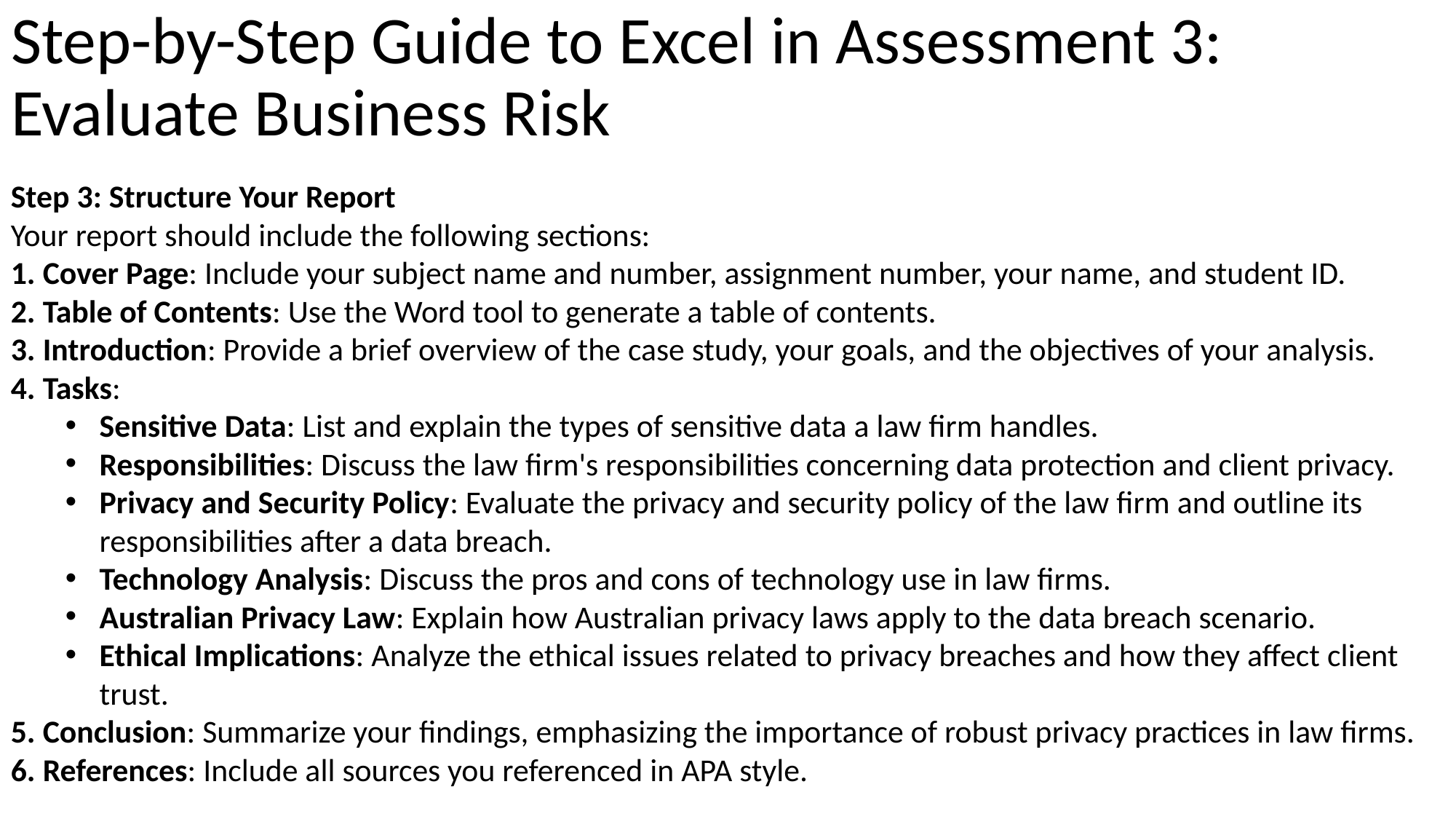

# Step-by-Step Guide to Excel in Assessment 3: Evaluate Business Risk
Step 3: Structure Your Report
Your report should include the following sections:
 Cover Page: Include your subject name and number, assignment number, your name, and student ID.
 Table of Contents: Use the Word tool to generate a table of contents.
 Introduction: Provide a brief overview of the case study, your goals, and the objectives of your analysis.
 Tasks:
Sensitive Data: List and explain the types of sensitive data a law firm handles.
Responsibilities: Discuss the law firm's responsibilities concerning data protection and client privacy.
Privacy and Security Policy: Evaluate the privacy and security policy of the law firm and outline its responsibilities after a data breach.
Technology Analysis: Discuss the pros and cons of technology use in law firms.
Australian Privacy Law: Explain how Australian privacy laws apply to the data breach scenario.
Ethical Implications: Analyze the ethical issues related to privacy breaches and how they affect client trust.
 Conclusion: Summarize your findings, emphasizing the importance of robust privacy practices in law firms.
 References: Include all sources you referenced in APA style.